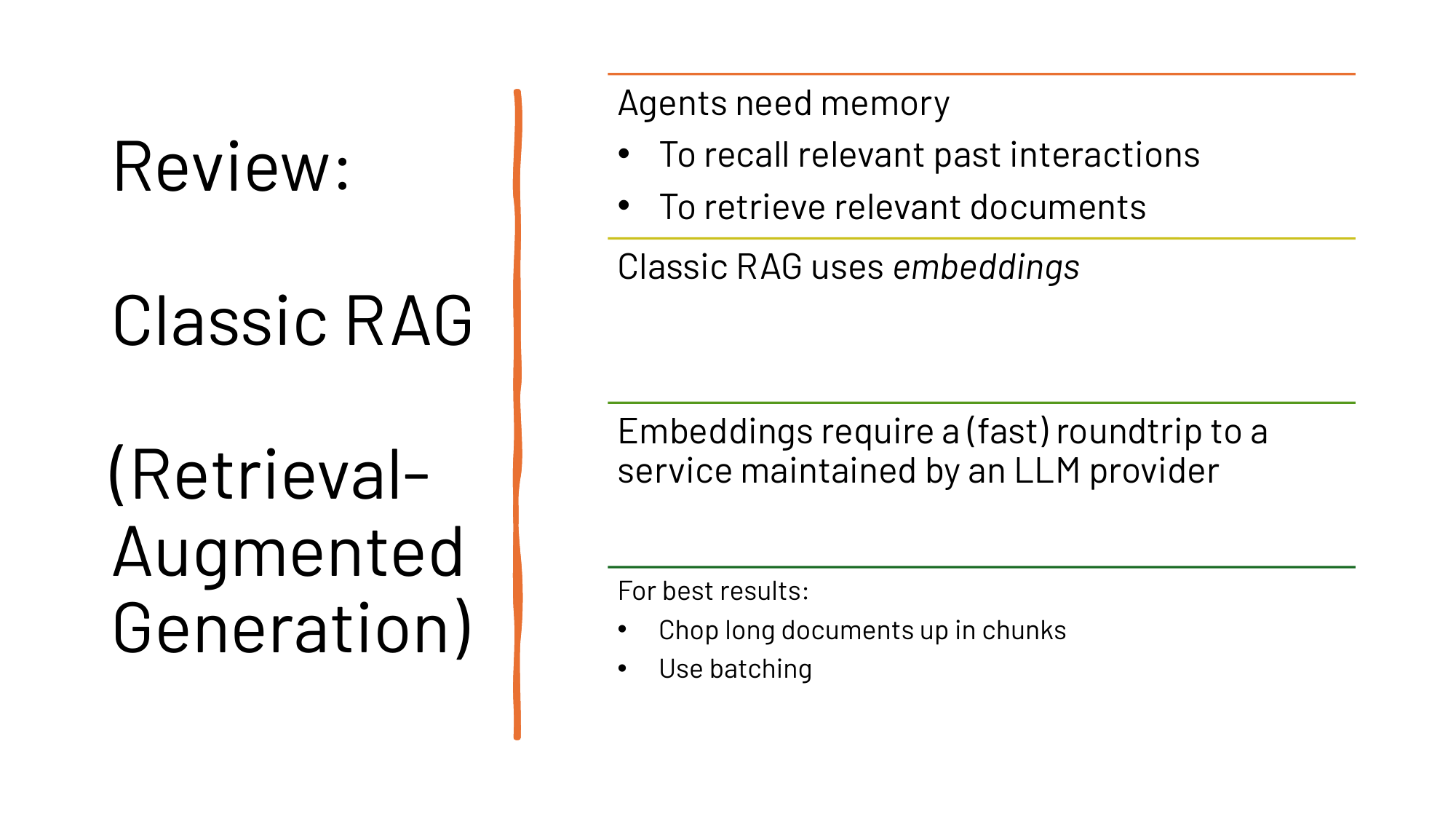

# Review: Classic RAG (Retrieval- Augmented Generation)

Agents need memory
To recall relevant past interactions
To retrieve relevant documents

Classic RAG uses embeddings

Embeddings require a (fast) roundtrip to a service maintained by an LLM provider

For best results:
Chop long documents up in chunks
Use batching